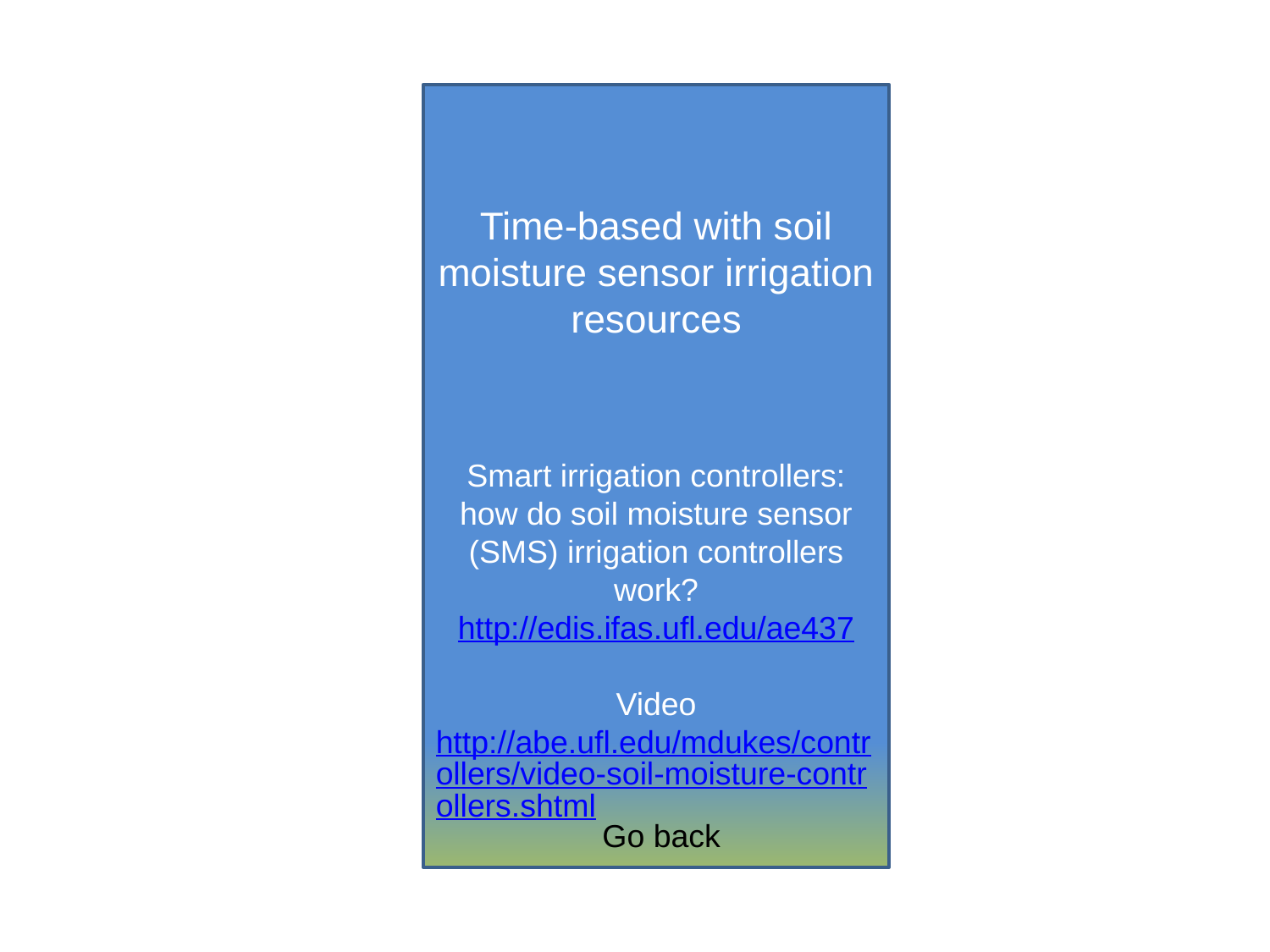

Time-based with soil moisture sensor irrigation resources

Smart irrigation controllers: how do soil moisture sensor (SMS) irrigation controllers work?
http://edis.ifas.ufl.edu/ae437

Video
http://abe.ufl.edu/mdukes/controllers/video-soil-moisture-controllers.shtml

Go back